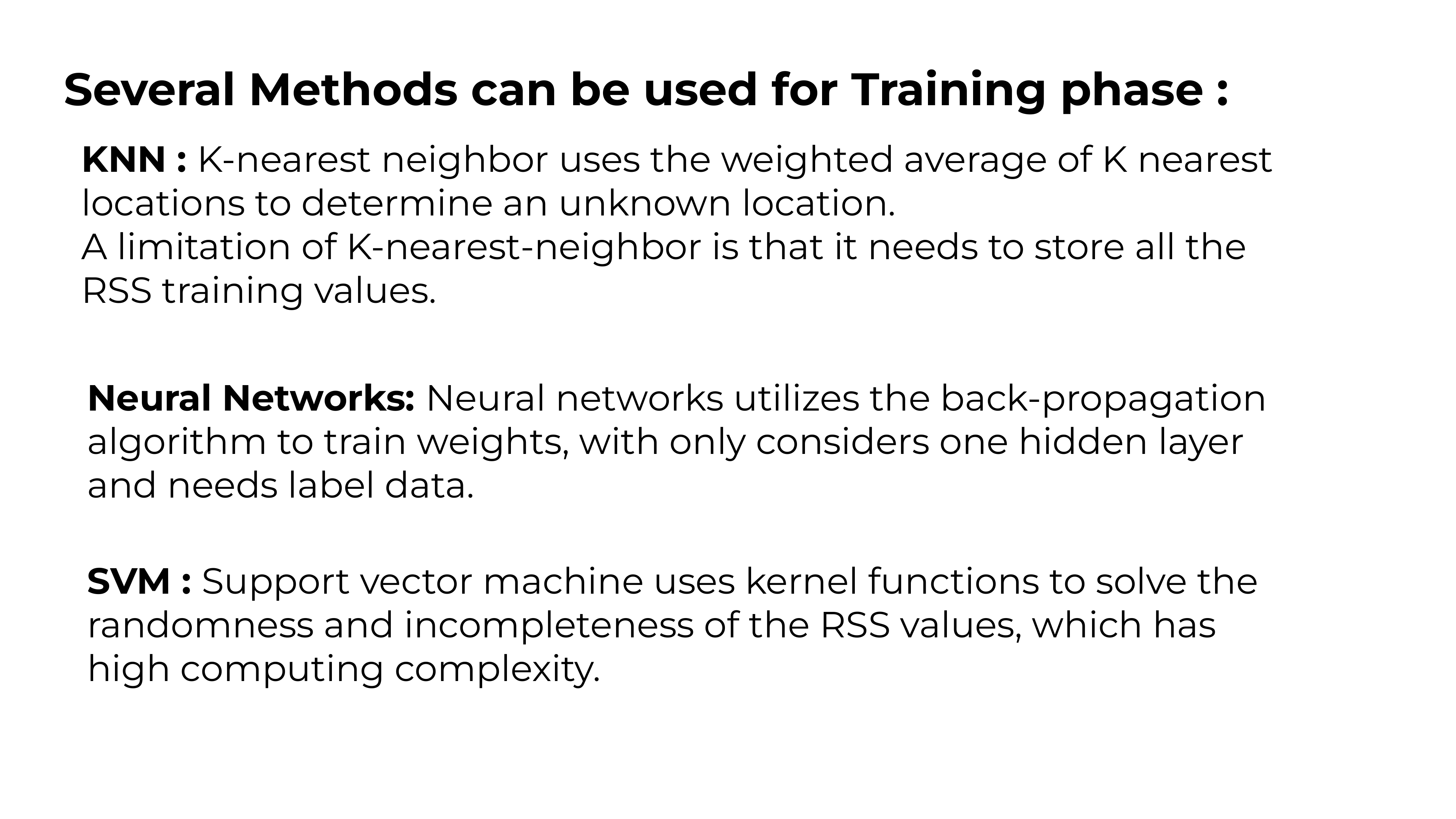

Several Methods can be used for Training phase :
KNN : K-nearest neighbor uses the weighted average of K nearest locations to determine an unknown location.
A limitation of K-nearest-neighbor is that it needs to store all the RSS training values.
Neural Networks: Neural networks utilizes the back-propagation algorithm to train weights, with only considers one hidden layer and needs label data.

SVM : Support vector machine uses kernel functions to solve the
randomness and incompleteness of the RSS values, which has
high computing complexity.